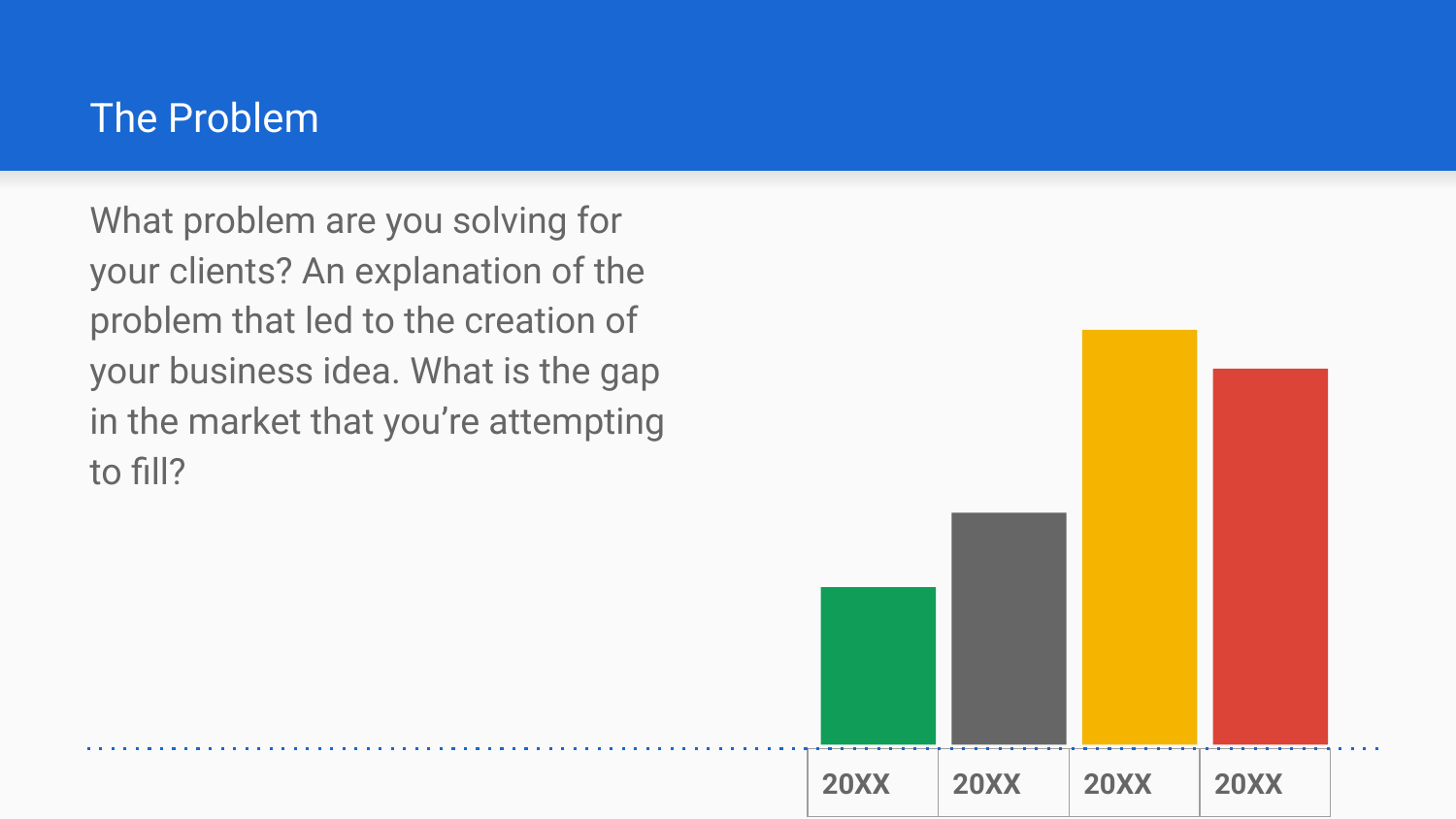

# The Problem
What problem are you solving for your clients? An explanation of the problem that led to the creation of your business idea. What is the gap in the market that you’re attempting to fill?

| 20XX | 20XX | 20XX | 20XX |
| --- | --- | --- | --- |